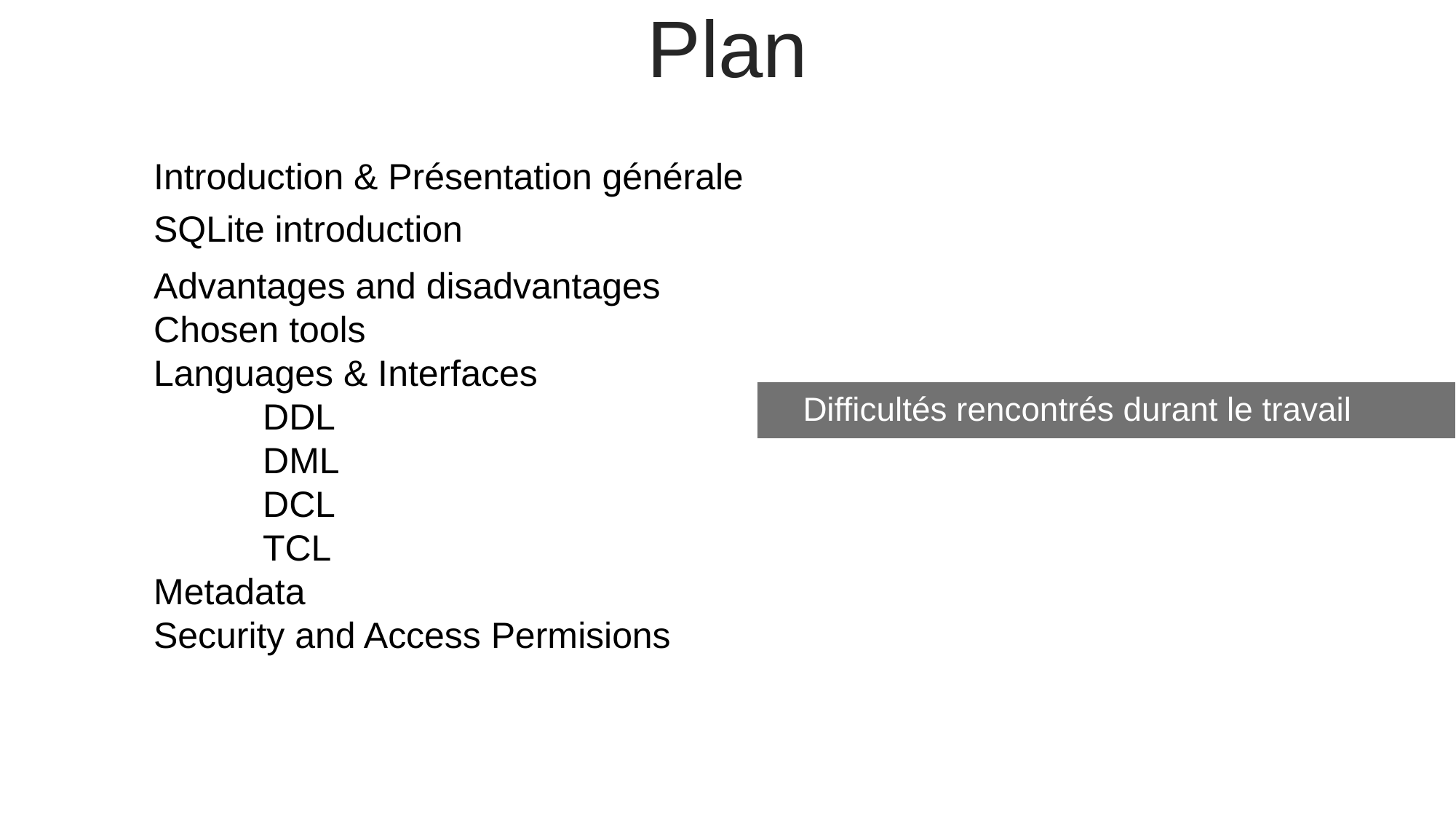

Plan
Introduction & Présentation générale
SQLite introduction
Advantages and disadvantages
Chosen tools
Languages & Interfaces
	DDL
	DML
	DCL
	TCL
Metadata
Security and Access Permisions

Difficultés rencontrés durant le travail